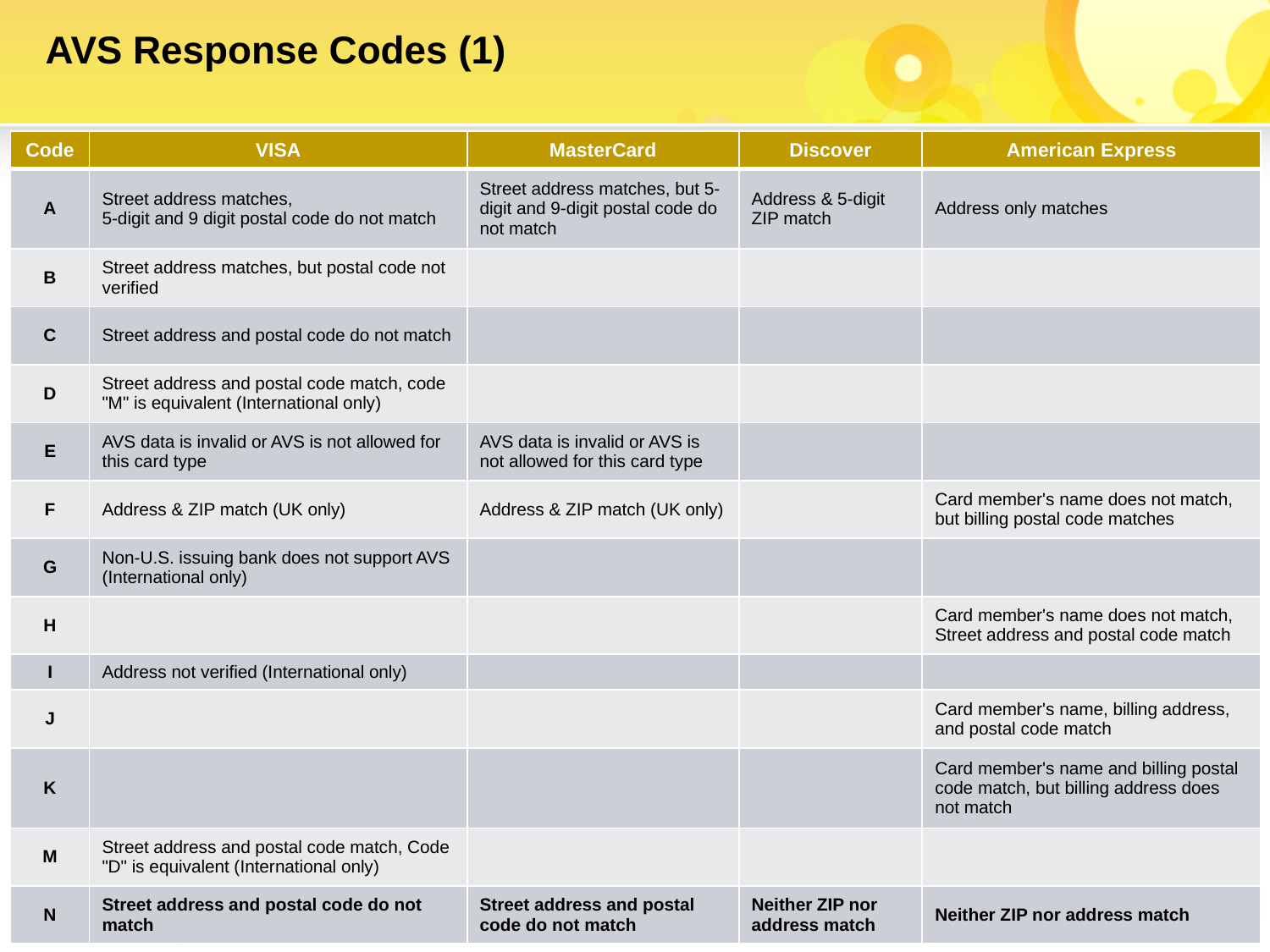

# AVS Response Codes (1)
| Code | VISA | MasterCard | Discover | American Express |
| --- | --- | --- | --- | --- |
| A | Street address matches, 5-digit and 9 digit postal code do not match | Street address matches, but 5-digit and 9-digit postal code do not match | Address & 5-digit ZIP match | Address only matches |
| B | Street address matches, but postal code not verified |  |  |  |
| C | Street address and postal code do not match |  |  |  |
| D | Street address and postal code match, code "M" is equivalent (International only) |  |  |  |
| E | AVS data is invalid or AVS is not allowed for this card type | AVS data is invalid or AVS is not allowed for this card type |  |  |
| F | Address & ZIP match (UK only) | Address & ZIP match (UK only) |  | Card member's name does not match, but billing postal code matches |
| G | Non-U.S. issuing bank does not support AVS (International only) |  |  |  |
| H |  |  |  | Card member's name does not match, Street address and postal code match |
| I | Address not verified (International only) |  |  |  |
| J |  |  |  | Card member's name, billing address, and postal code match |
| K |  |  |  | Card member's name and billing postal code match, but billing address does not match |
| M | Street address and postal code match, Code "D" is equivalent (International only) |  |  |  |
| N | Street address and postal code do not match | Street address and postal code do not match | Neither ZIP nor address match | Neither ZIP nor address match |
5